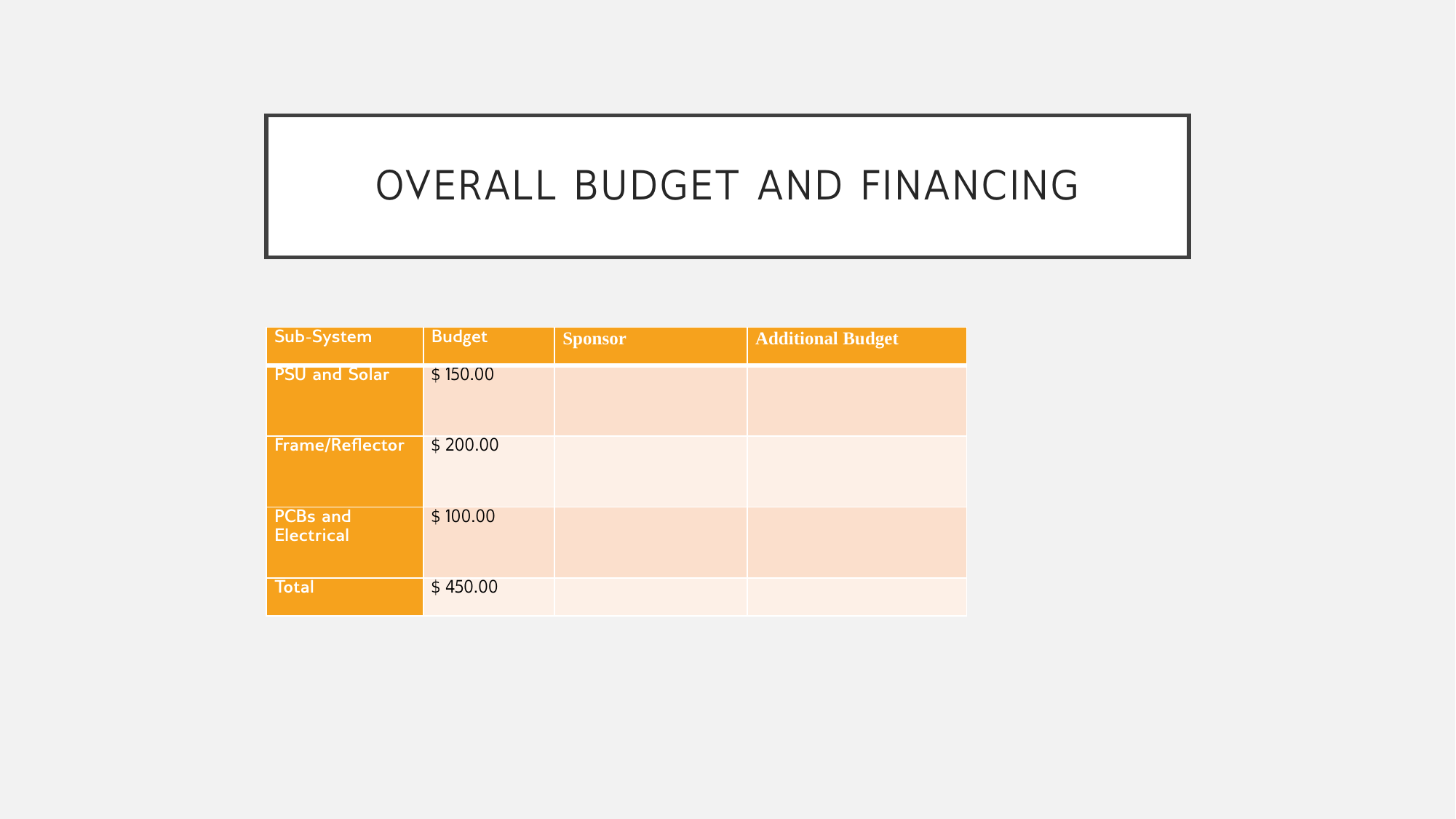

# Overall Budget and Financing
| Sub-System | Budget | Sponsor | Additional Budget |
| --- | --- | --- | --- |
| PSU and Solar | $ 150.00 |  |  |
| Frame/Reflector | $ 200.00 |  |  |
| PCBs and Electrical | $ 100.00 |  |  |
| Total | $ 450.00 |  |  |